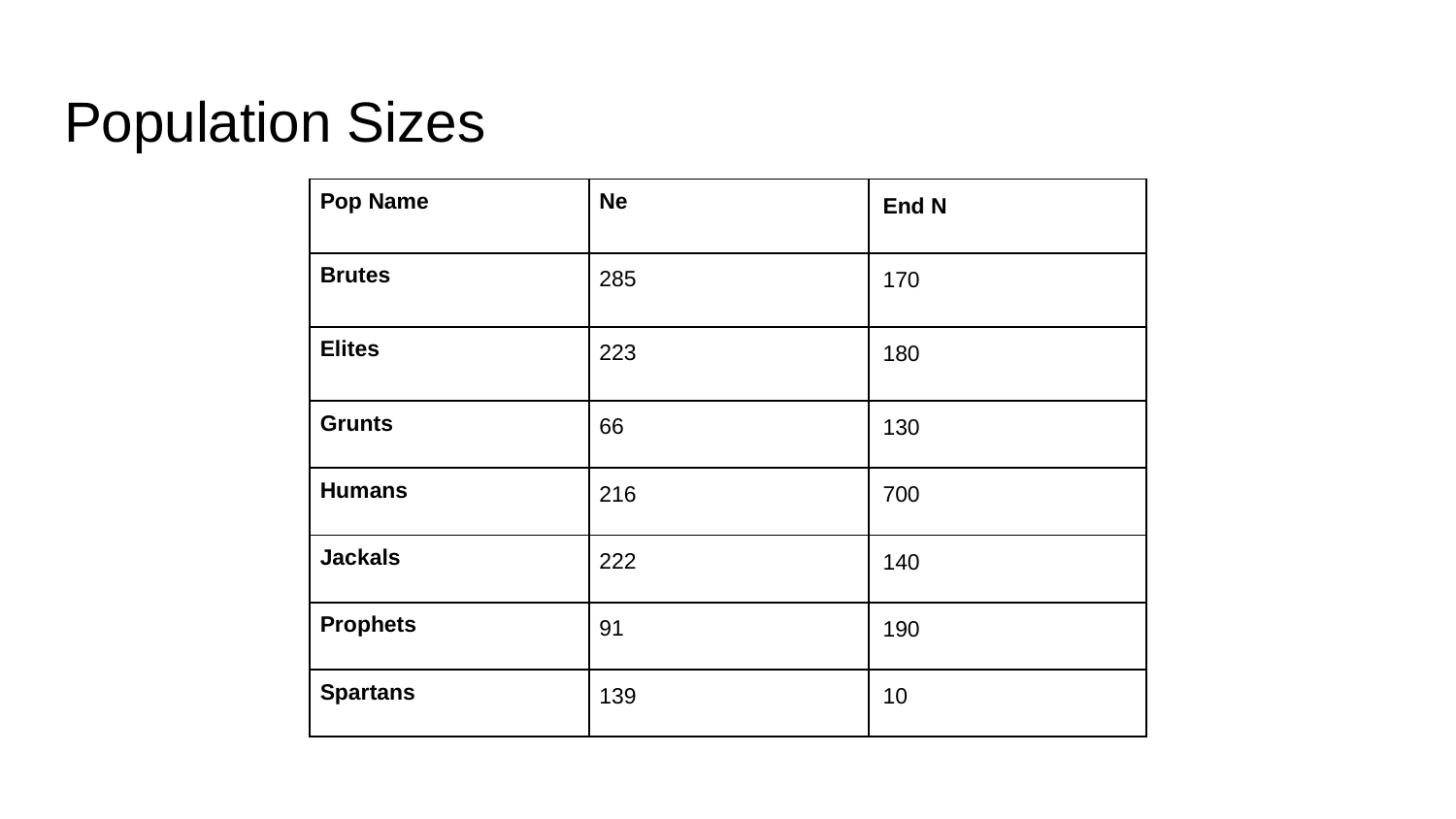

# Population Sizes
| Pop Name | Ne | End N |
| --- | --- | --- |
| Brutes | 285 | 170 |
| Elites | 223 | 180 |
| Grunts | 66 | 130 |
| Humans | 216 | 700 |
| Jackals | 222 | 140 |
| Prophets | 91 | 190 |
| Spartans | 139 | 10 |